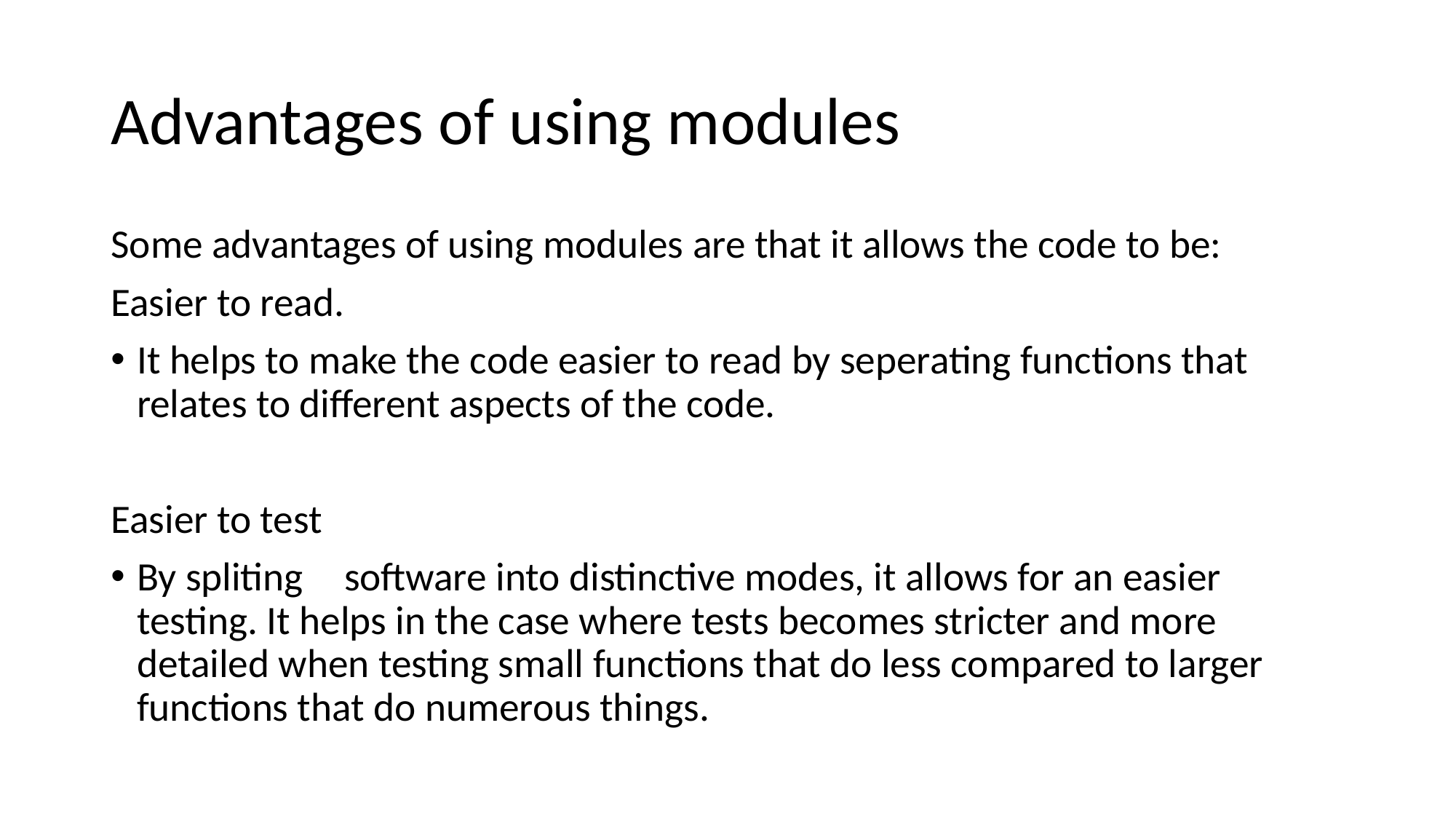

# Advantages of using modules
Some advantages of using modules are that it allows the code to be:
Easier to read.
It helps to make the code easier to read by seperating functions that relates to different aspects of the code.

Easier to test
By spliting 	software into distinctive modes, it allows for an easier testing. It helps in the case where tests becomes stricter and more detailed when testing small functions that do less compared to larger functions that do numerous things.